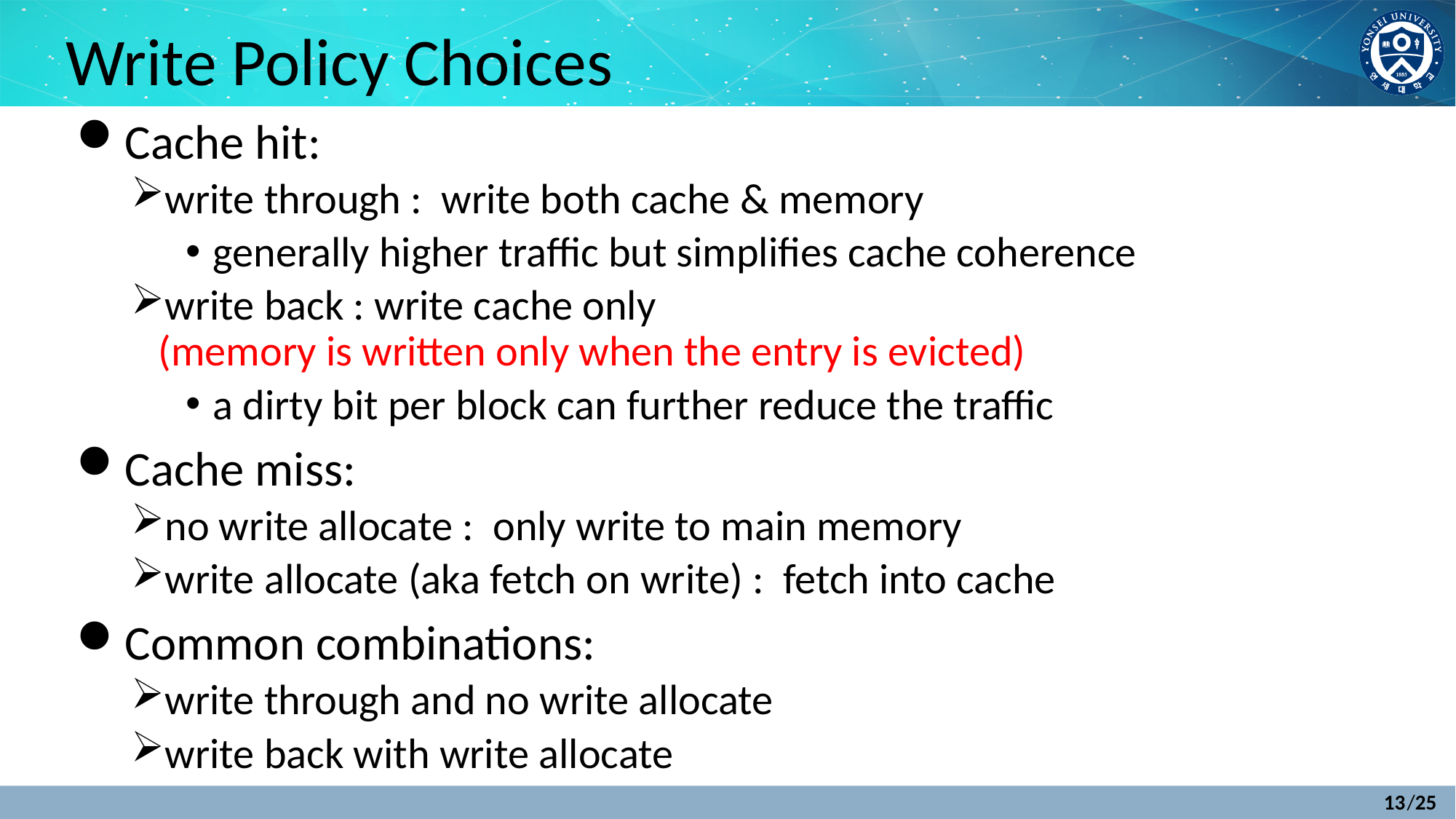

# Write Policy Choices
Cache hit:
write through :  write both cache & memory
generally higher traffic but simplifies cache coherence
write back : write cache only
(memory is written only when the entry is evicted)
a dirty bit per block can further reduce the traffic
Cache miss:
no write allocate :  only write to main memory
write allocate (aka fetch on write) :  fetch into cache
Common combinations:
write through and no write allocate
write back with write allocate
13